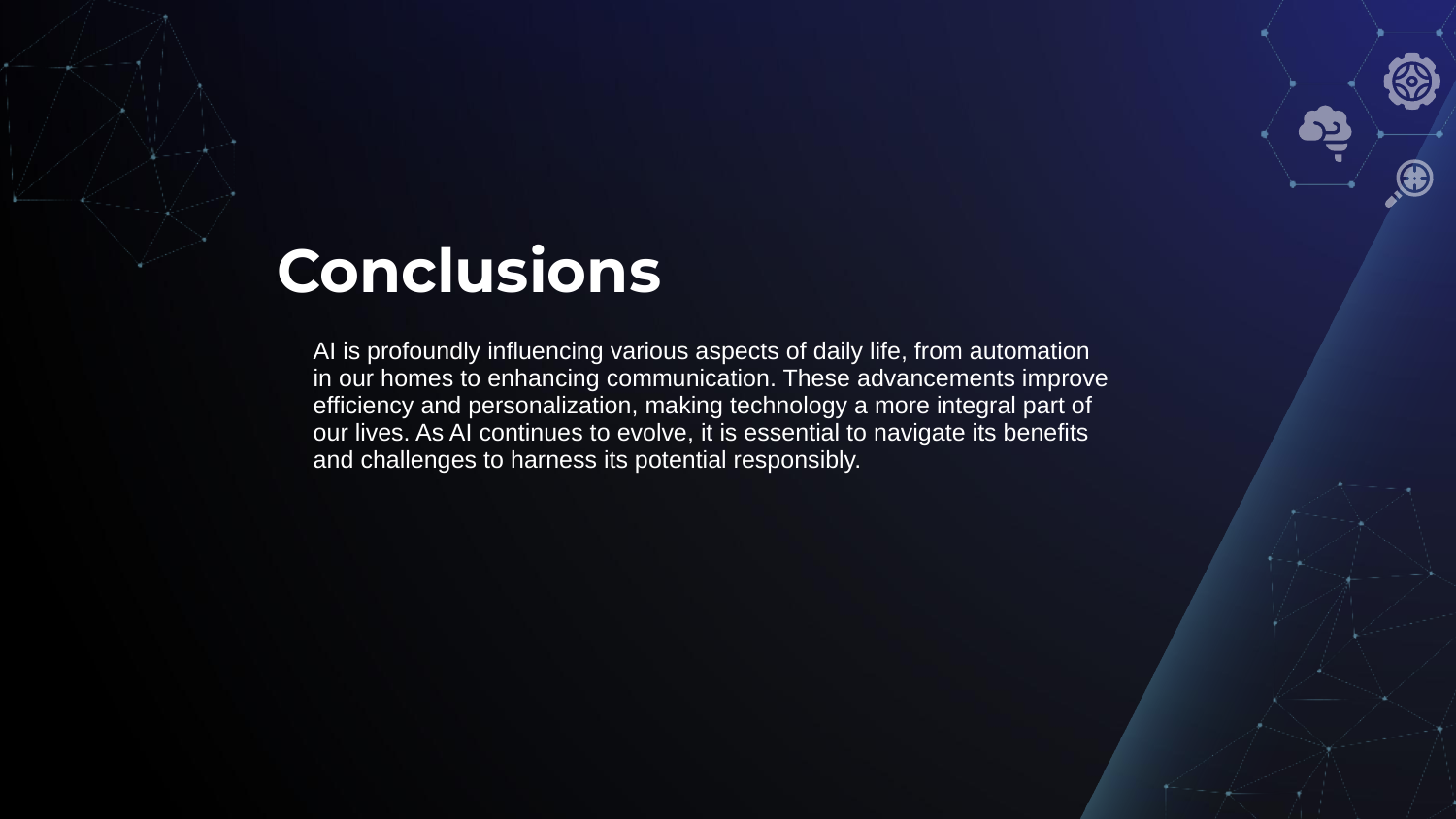

# Conclusions
AI is profoundly influencing various aspects of daily life, from automation in our homes to enhancing communication. These advancements improve efficiency and personalization, making technology a more integral part of our lives. As AI continues to evolve, it is essential to navigate its benefits and challenges to harness its potential responsibly.